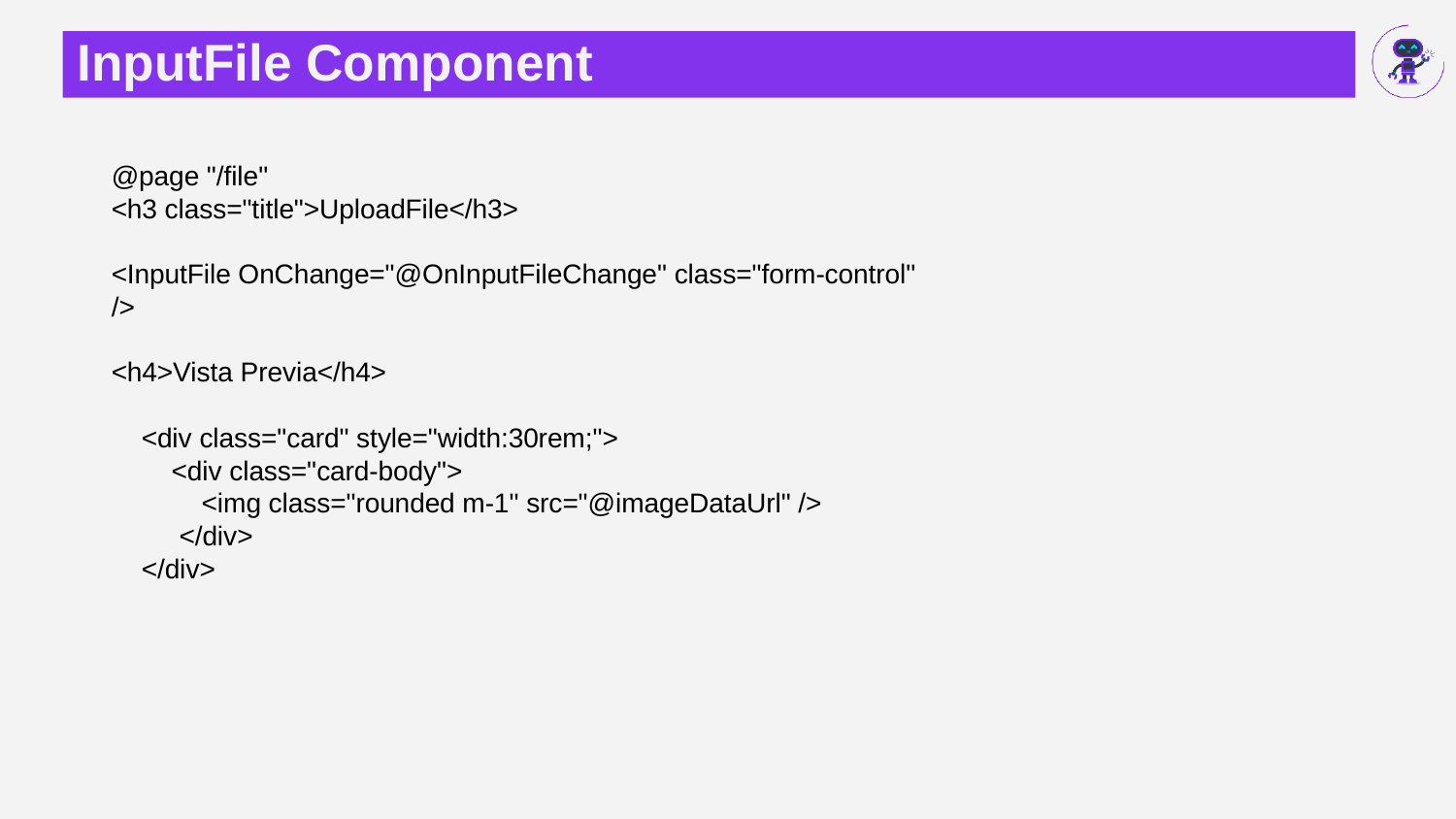

# InputFile Component
@page "/file"
<h3 class="title">UploadFile</h3>

<InputFile OnChange="@OnInputFileChange" class="form-control" />

<h4>Vista Previa</h4>

    <div class="card" style="width:30rem;">
        <div class="card-body">
            <img class="rounded m-1" src="@imageDataUrl" />
         </div>
    </div>